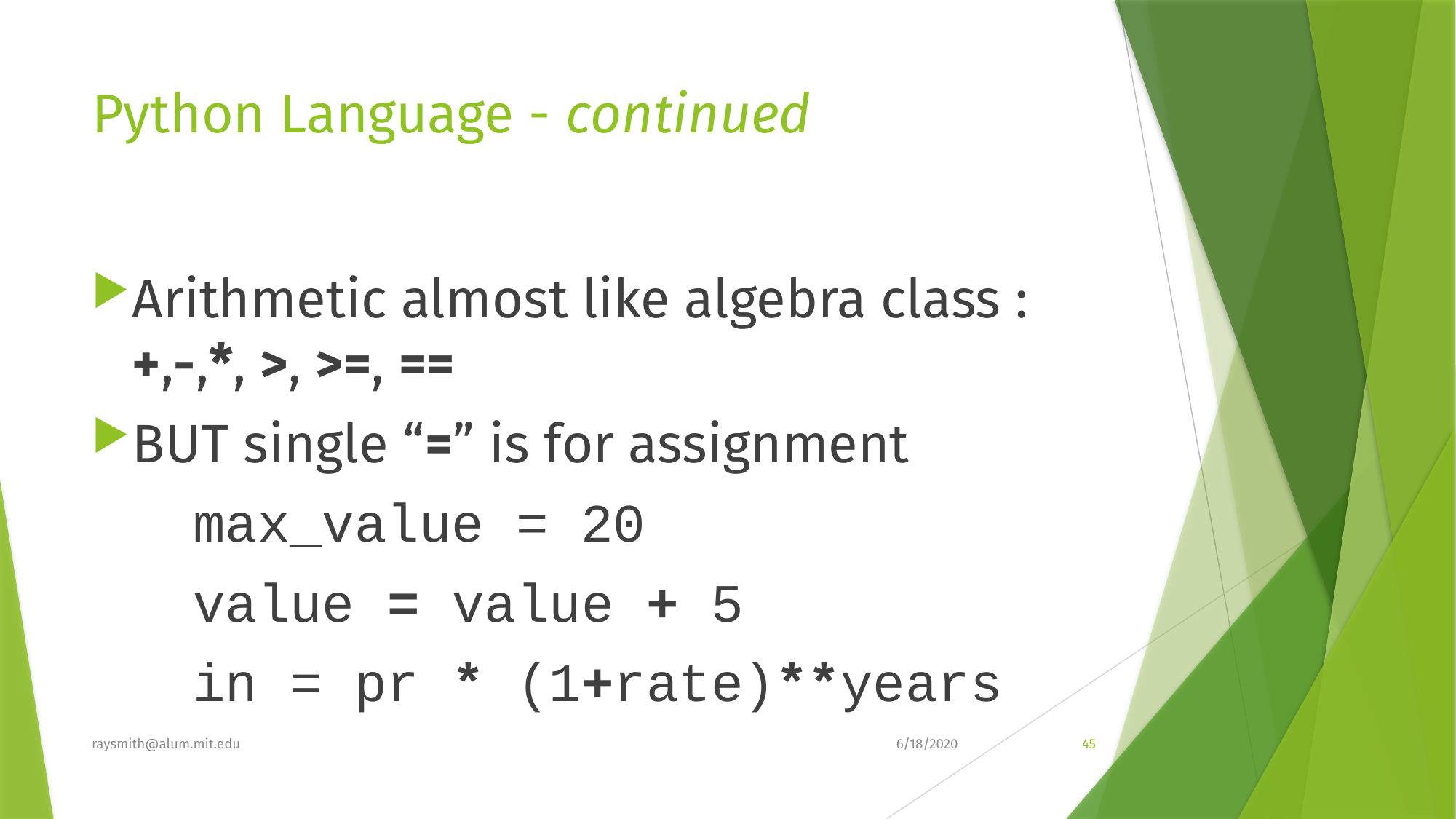

# Python Language - continued
Arithmetic almost like algebra class : +,-,*, >, >=, ==
BUT single “=” is for assignment
max_value = 20
value = value + 5
in = pr * (1+rate)**years

raysmith@alum.mit.edu
6/18/2020
45